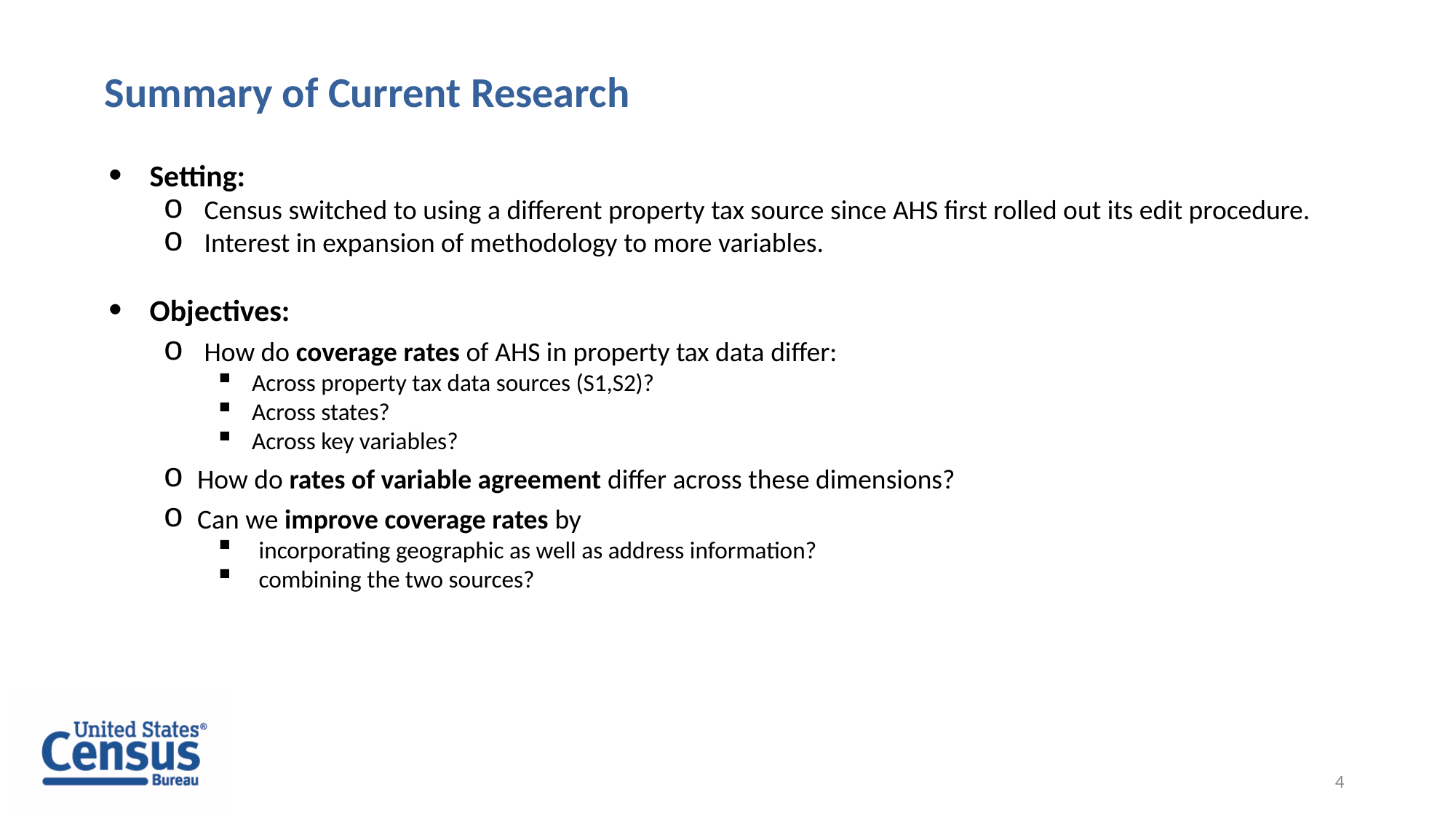

Summary of Current Research
Setting:
Census switched to using a different property tax source since AHS first rolled out its edit procedure.
Interest in expansion of methodology to more variables.

Objectives:

How do coverage rates of AHS in property tax data differ:
Across property tax data sources (S1,S2)?
Across states?
Across key variables?

How do rates of variable agreement differ across these dimensions?

Can we improve coverage rates by
incorporating geographic as well as address information?
combining the two sources?
4